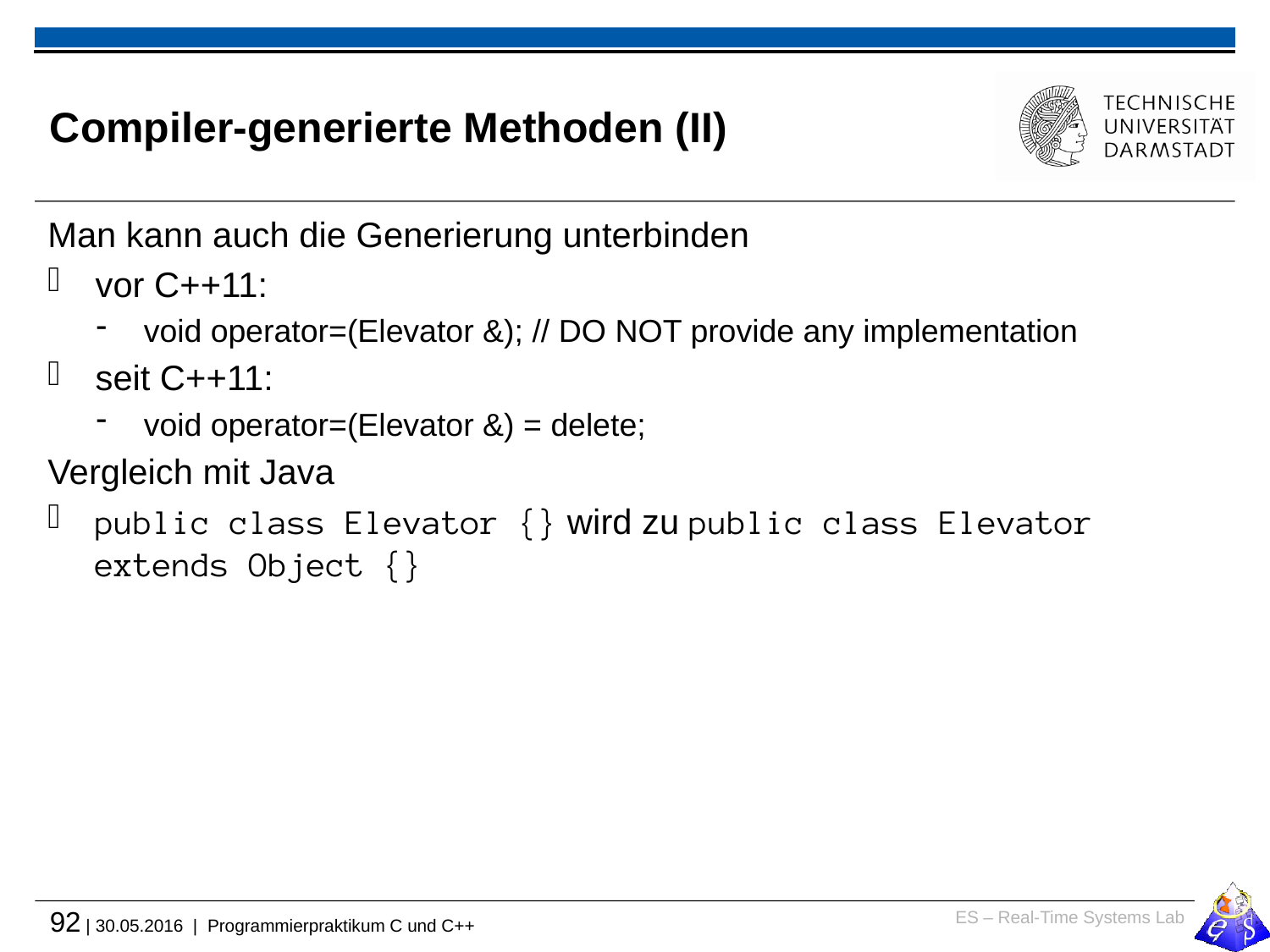

# Compiler-generierte Methoden (II)
Man kann auch die Generierung unterbinden
vor C++11:
void operator=(Elevator &); // DO NOT provide any implementation
seit C++11:
void operator=(Elevator &) = delete;
Vergleich mit Java
public class Elevator {} wird zu public class Elevator extends Object {}